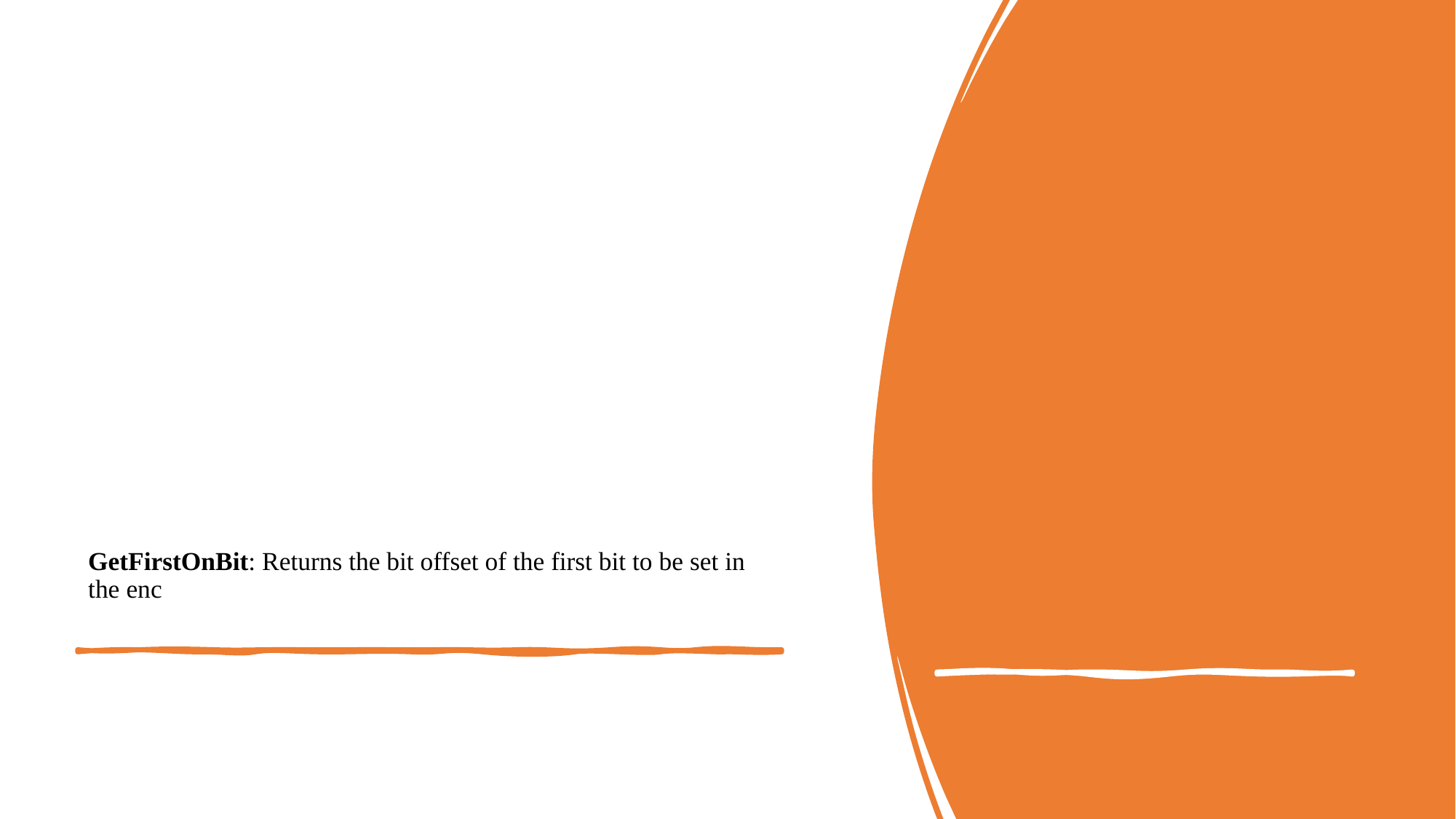

# GetFirstOnBit: Returns the bit offset of the first bit to be set in the enc